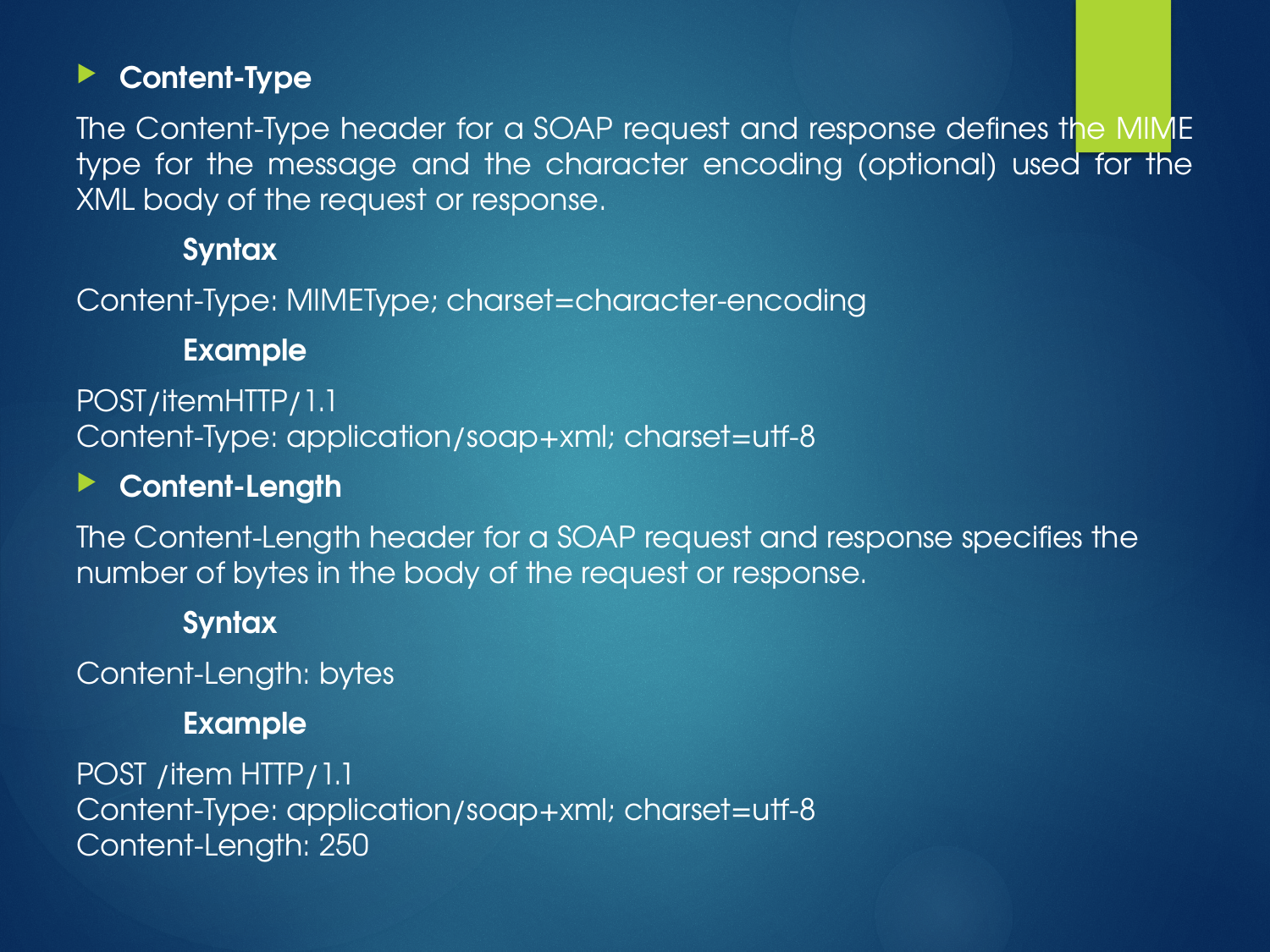

Content-Type
The Content-Type header for a SOAP request and response defines the MIME type for the message and the character encoding (optional) used for the XML body of the request or response.
	Syntax
Content-Type: MIMEType; charset=character-encoding
	Example
POST/itemHTTP/1.1
Content-Type: application/soap+xml; charset=utf-8
Content-Length
The Content-Length header for a SOAP request and response specifies the number of bytes in the body of the request or response.
	Syntax
Content-Length: bytes
	Example
POST /item HTTP/1.1
Content-Type: application/soap+xml; charset=utf-8
Content-Length: 250